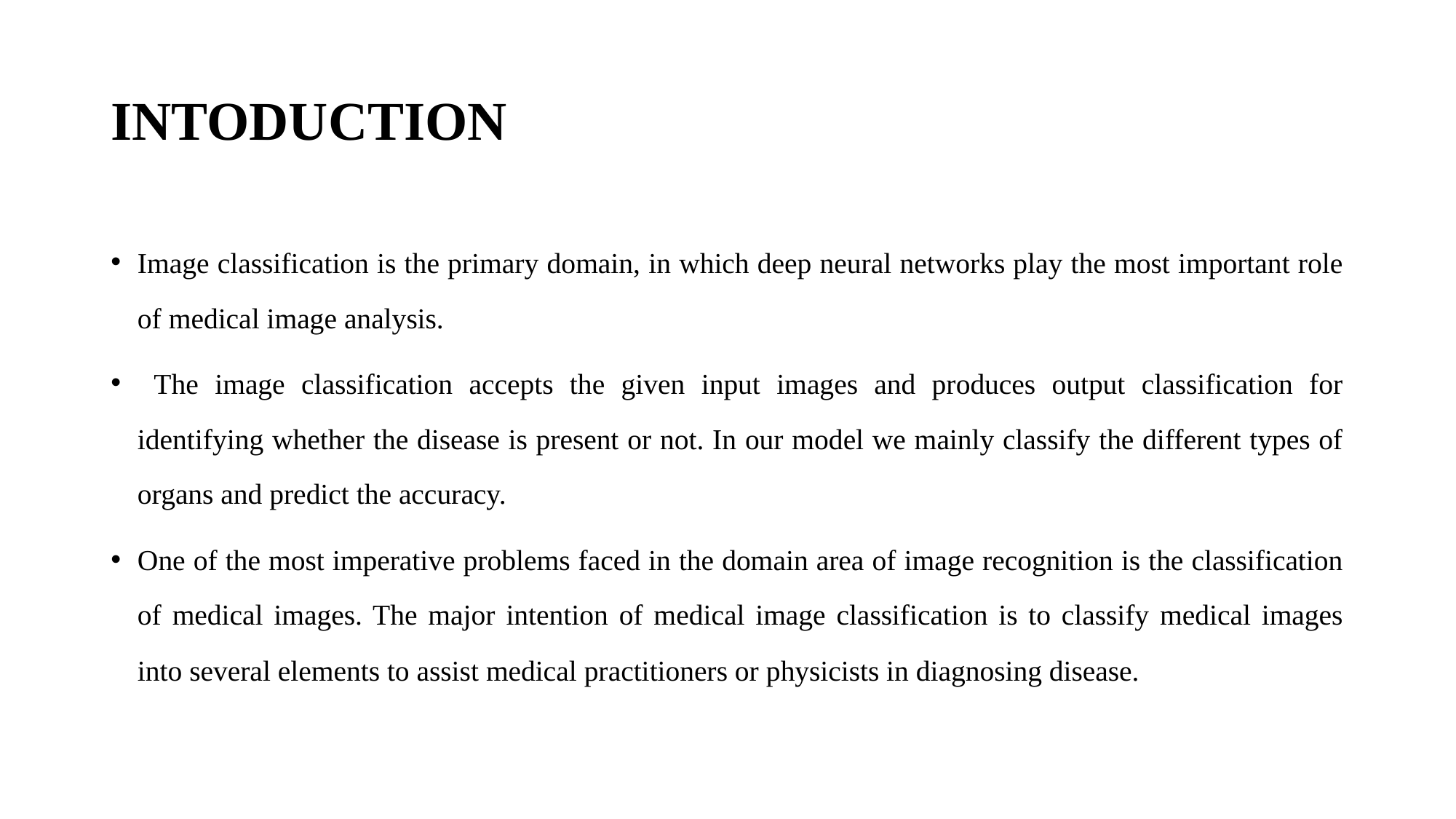

# INTODUCTION
Image classification is the primary domain, in which deep neural networks play the most important role of medical image analysis.
 The image classification accepts the given input images and produces output classification for identifying whether the disease is present or not. In our model we mainly classify the different types of organs and predict the accuracy.
One of the most imperative problems faced in the domain area of image recognition is the classification of medical images. The major intention of medical image classification is to classify medical images into several elements to assist medical practitioners or physicists in diagnosing disease.